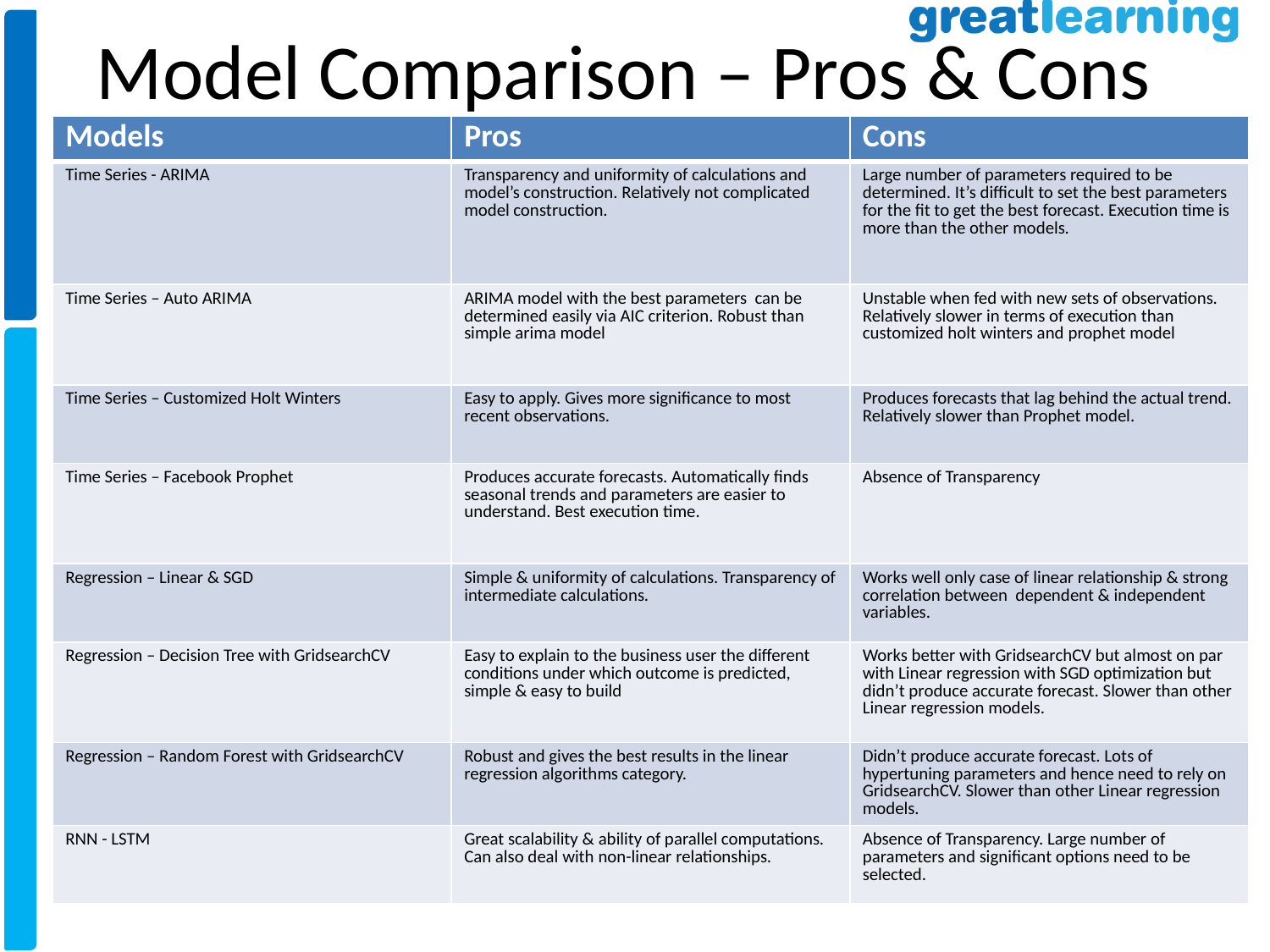

# Model Comparison – Pros & Cons
| Models | Pros | Cons |
| --- | --- | --- |
| Time Series - ARIMA | Transparency and uniformity of calculations and model’s construction. Relatively not complicated model construction. | Large number of parameters required to be determined. It’s difficult to set the best parameters for the fit to get the best forecast. Execution time is more than the other models. |
| Time Series – Auto ARIMA | ARIMA model with the best parameters can be determined easily via AIC criterion. Robust than simple arima model | Unstable when fed with new sets of observations. Relatively slower in terms of execution than customized holt winters and prophet model |
| Time Series – Customized Holt Winters | Easy to apply. Gives more significance to most recent observations. | Produces forecasts that lag behind the actual trend. Relatively slower than Prophet model. |
| Time Series – Facebook Prophet | Produces accurate forecasts. Automatically finds seasonal trends and parameters are easier to understand. Best execution time. | Absence of Transparency |
| Regression – Linear & SGD | Simple & uniformity of calculations. Transparency of intermediate calculations. | Works well only case of linear relationship & strong correlation between dependent & independent variables. |
| Regression – Decision Tree with GridsearchCV | Easy to explain to the business user the different conditions under which outcome is predicted, simple & easy to build | Works better with GridsearchCV but almost on par with Linear regression with SGD optimization but didn’t produce accurate forecast. Slower than other Linear regression models. |
| Regression – Random Forest with GridsearchCV | Robust and gives the best results in the linear regression algorithms category. | Didn’t produce accurate forecast. Lots of hypertuning parameters and hence need to rely on GridsearchCV. Slower than other Linear regression models. |
| RNN - LSTM | Great scalability & ability of parallel computations. Can also deal with non-linear relationships. | Absence of Transparency. Large number of parameters and significant options need to be selected. |